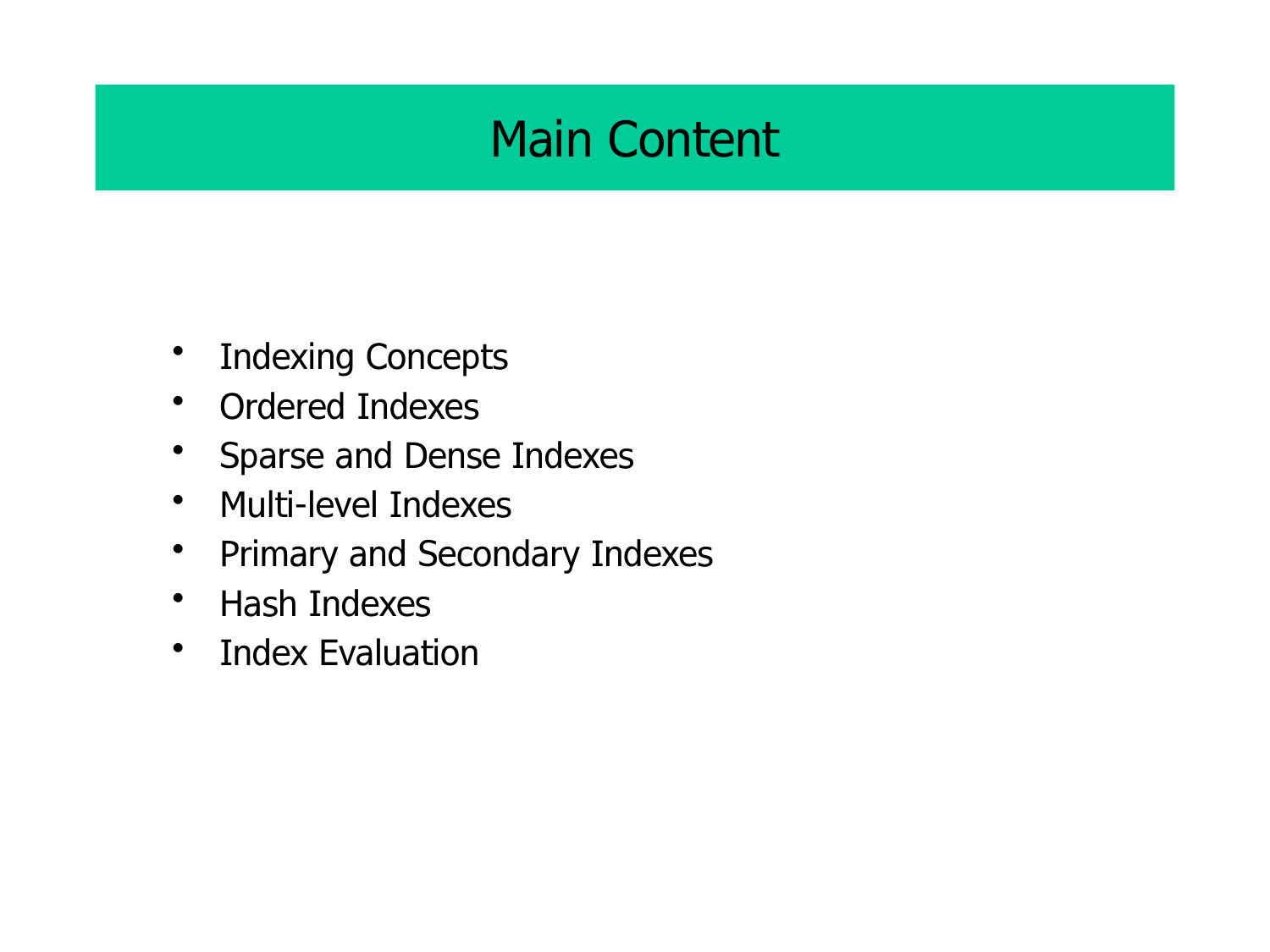

# Main Content
Indexing Concepts
Ordered Indexes
Sparse and Dense Indexes
Multi-level Indexes
Primary and Secondary Indexes
Hash Indexes
Index Evaluation